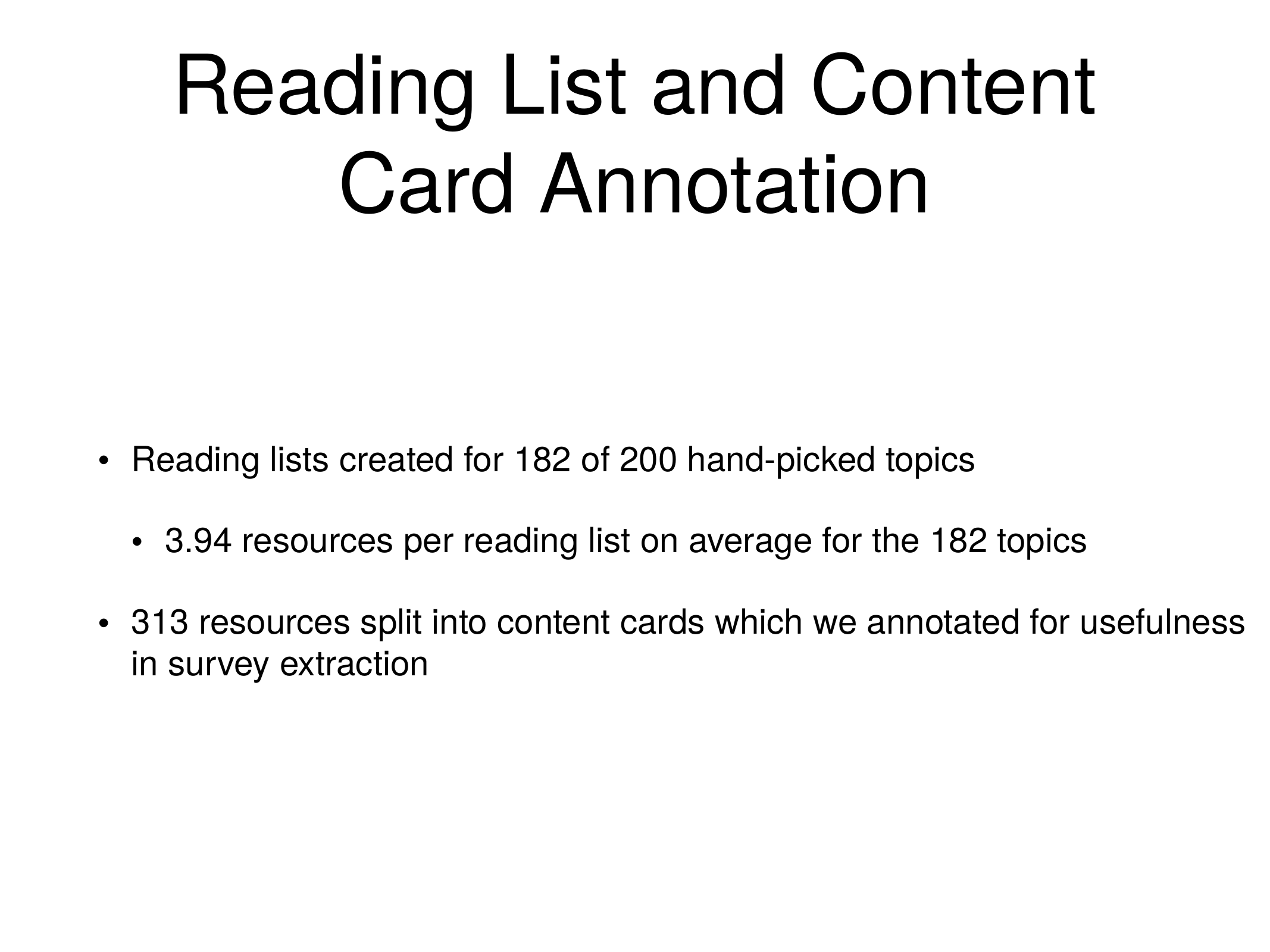

# Reading List and Content Card Annotation
Reading lists created for 182 of 200 hand-picked topics
3.94 resources per reading list on average for the 182 topics
313 resources split into content cards which we annotated for usefulness in survey extraction